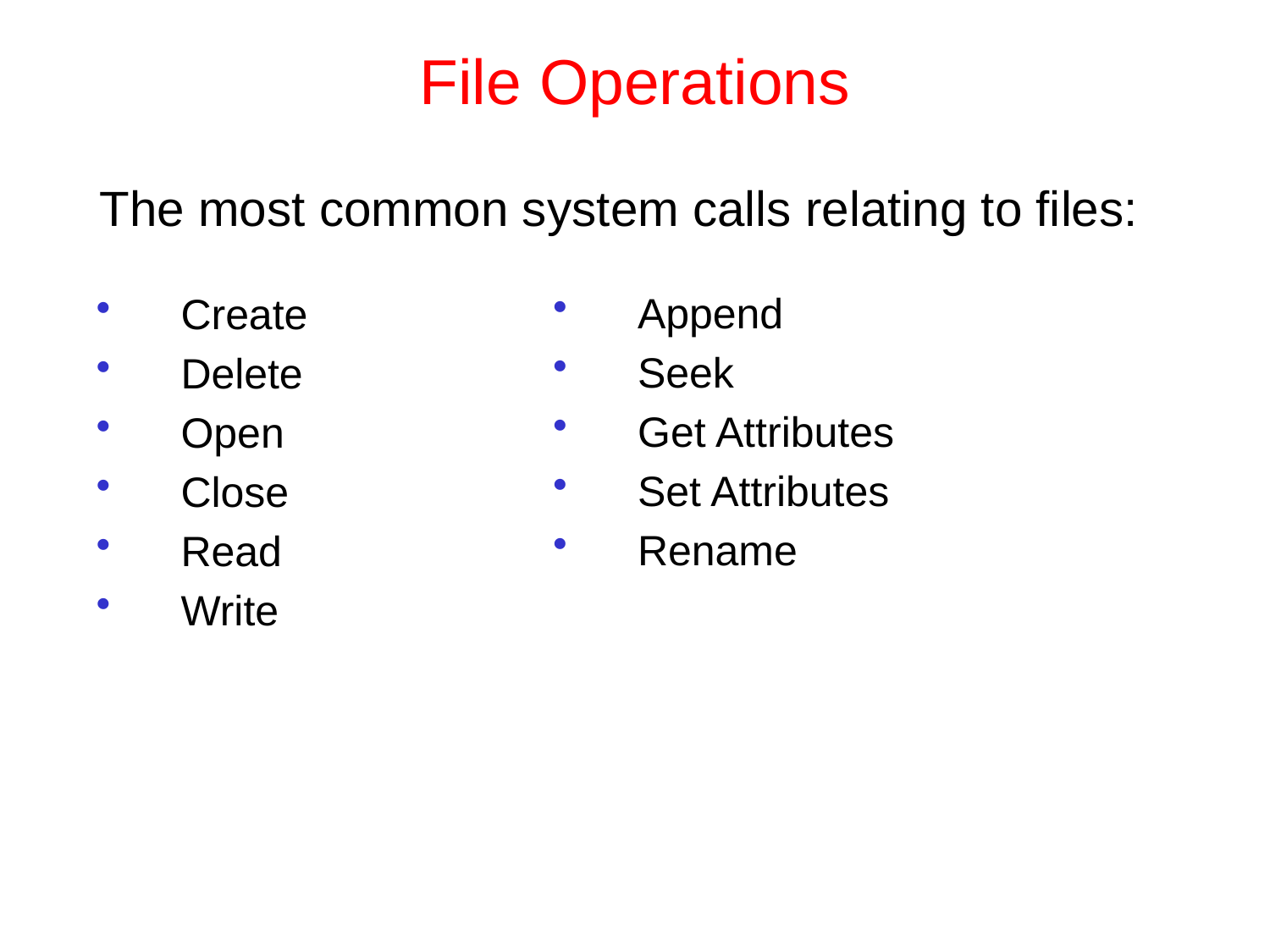

File Operations
The most common system calls relating to files:

Append
Seek
Get Attributes
Set Attributes
Rename
Create
Delete
Open
Close
Read
Write